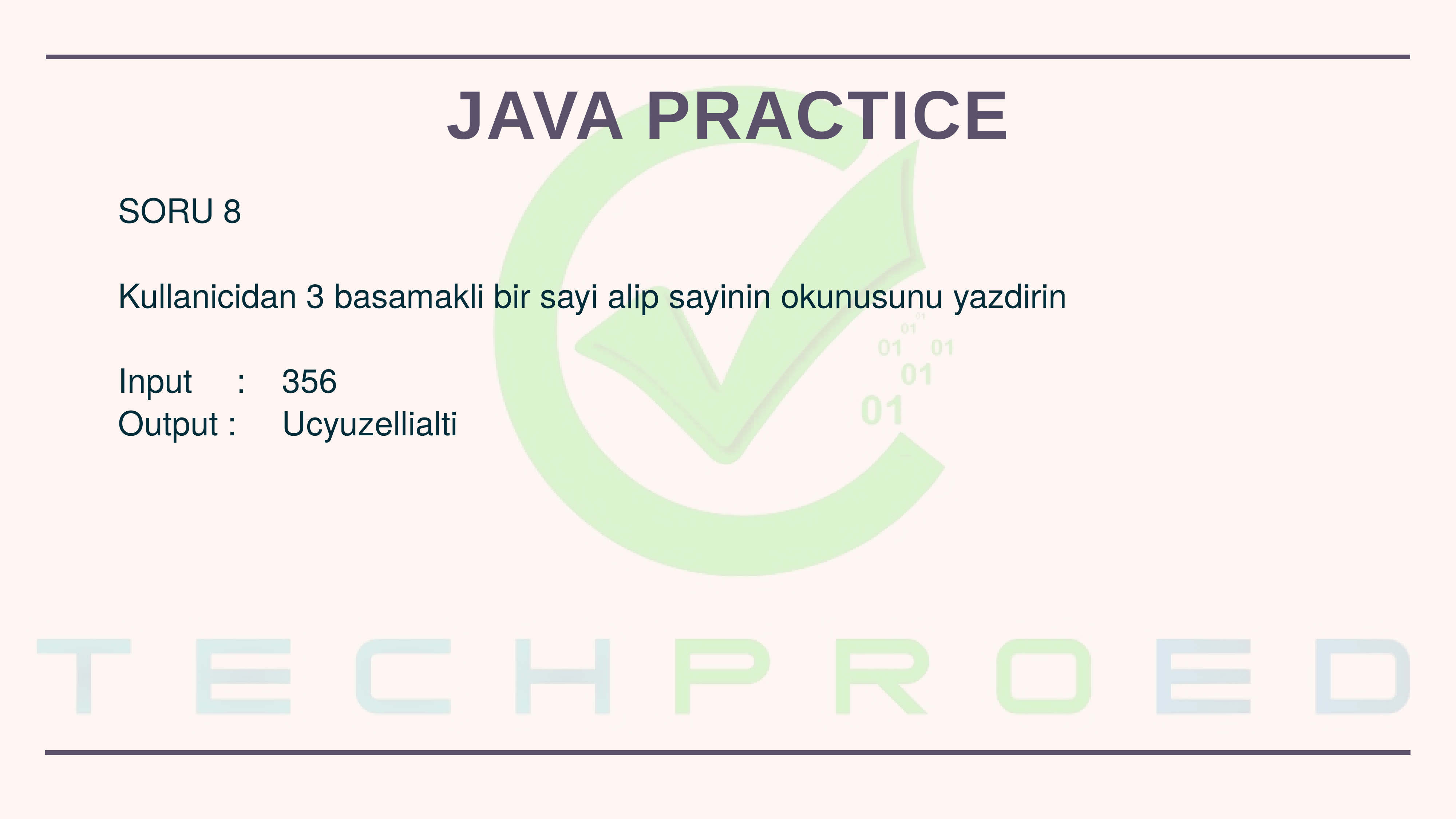

# Java practice
SORU 8

Kullanicidan 3 basamakli bir sayi alip sayinin okunusunu yazdirin

Input	 : 	356
Output : 	Ucyuzellialti